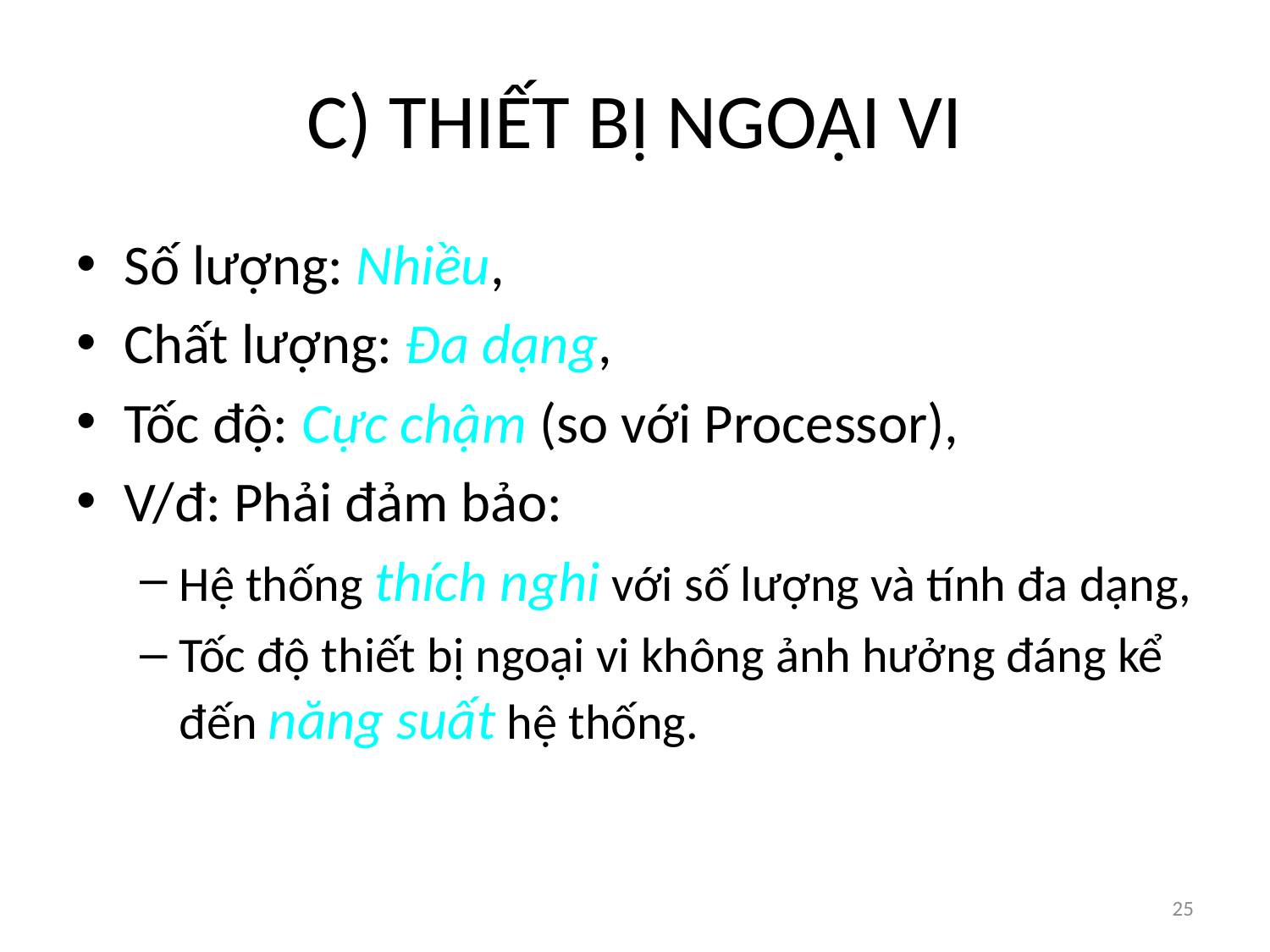

# C) THIẾT BỊ NGOẠI VI
Số lượng: Nhiều,
Chất lượng: Đa dạng,
Tốc độ: Cực chậm (so với Processor),
V/đ: Phải đảm bảo:
Hệ thống thích nghi với số lượng và tính đa dạng,
Tốc độ thiết bị ngoại vi không ảnh hưởng đáng kể đến năng suất hệ thống.
25